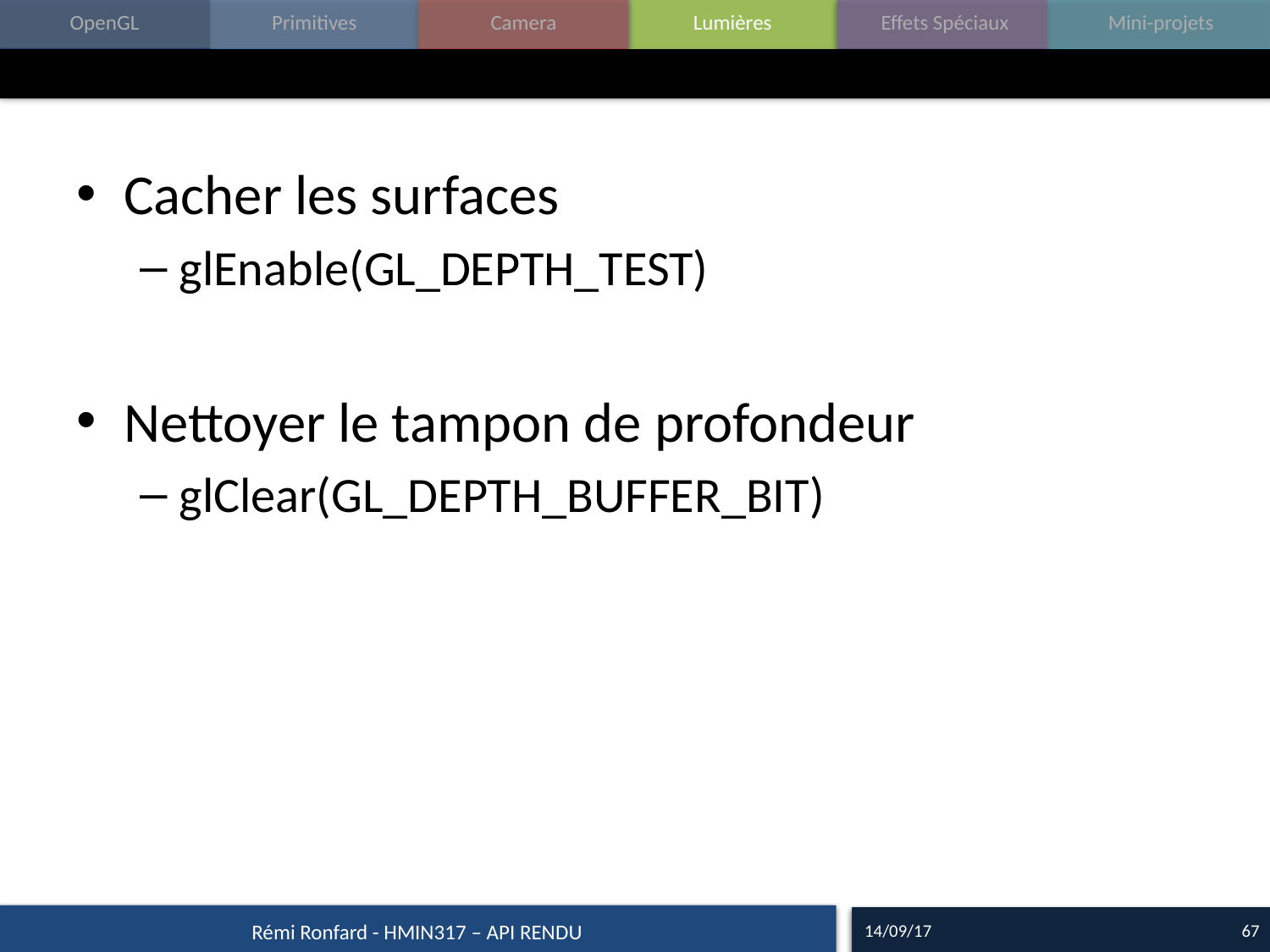

#
Cacher les surfaces
glEnable(GL_DEPTH_TEST)

Nettoyer le tampon de profondeur
glClear(GL_DEPTH_BUFFER_BIT)

14/09/17
67
Rémi Ronfard - HMIN317 – API RENDU